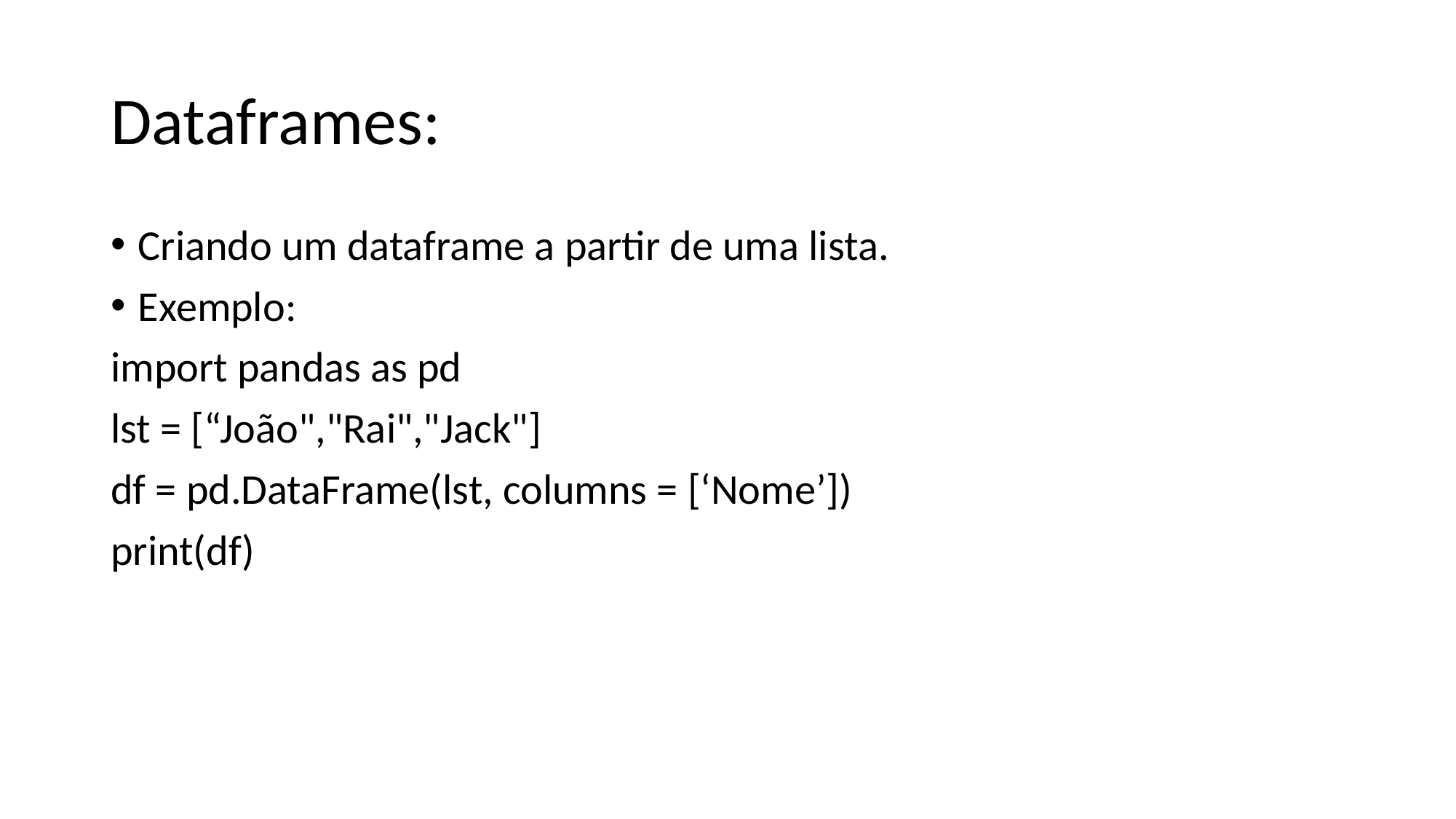

# Dataframes:
Criando um dataframe a partir de uma lista.
Exemplo:
import pandas as pd
lst = [“João","Rai","Jack"]
df = pd.DataFrame(lst, columns = [‘Nome’])
print(df)